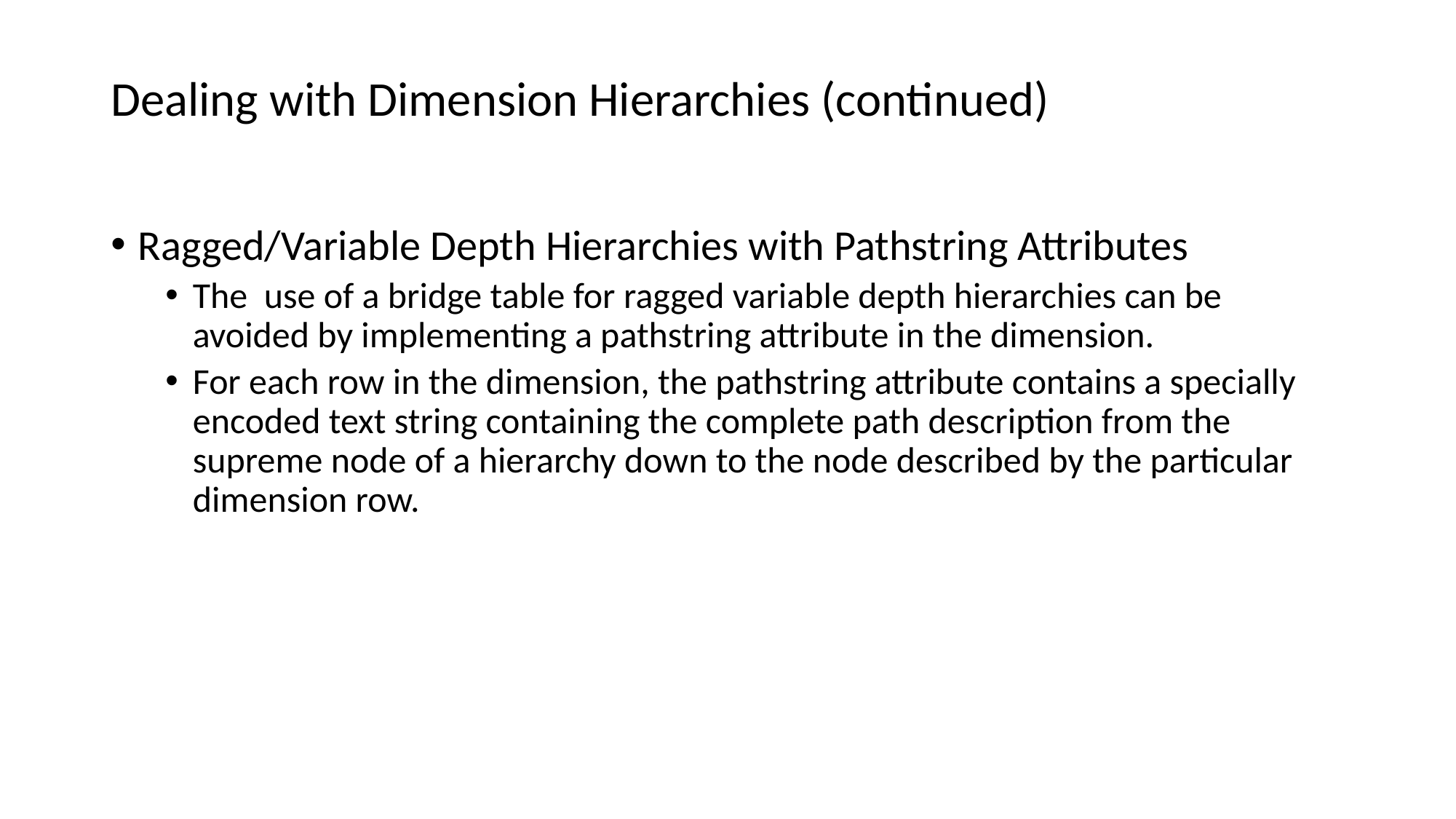

# Dealing with Dimension Hierarchies (continued)
Ragged/Variable Depth Hierarchies with Pathstring Attributes
The  use of a bridge table for ragged variable depth hierarchies can be avoided by implementing a pathstring attribute in the dimension.
For each row in the dimension, the pathstring attribute contains a specially encoded text string containing the complete path description from the supreme node of a hierarchy down to the node described by the particular dimension row.